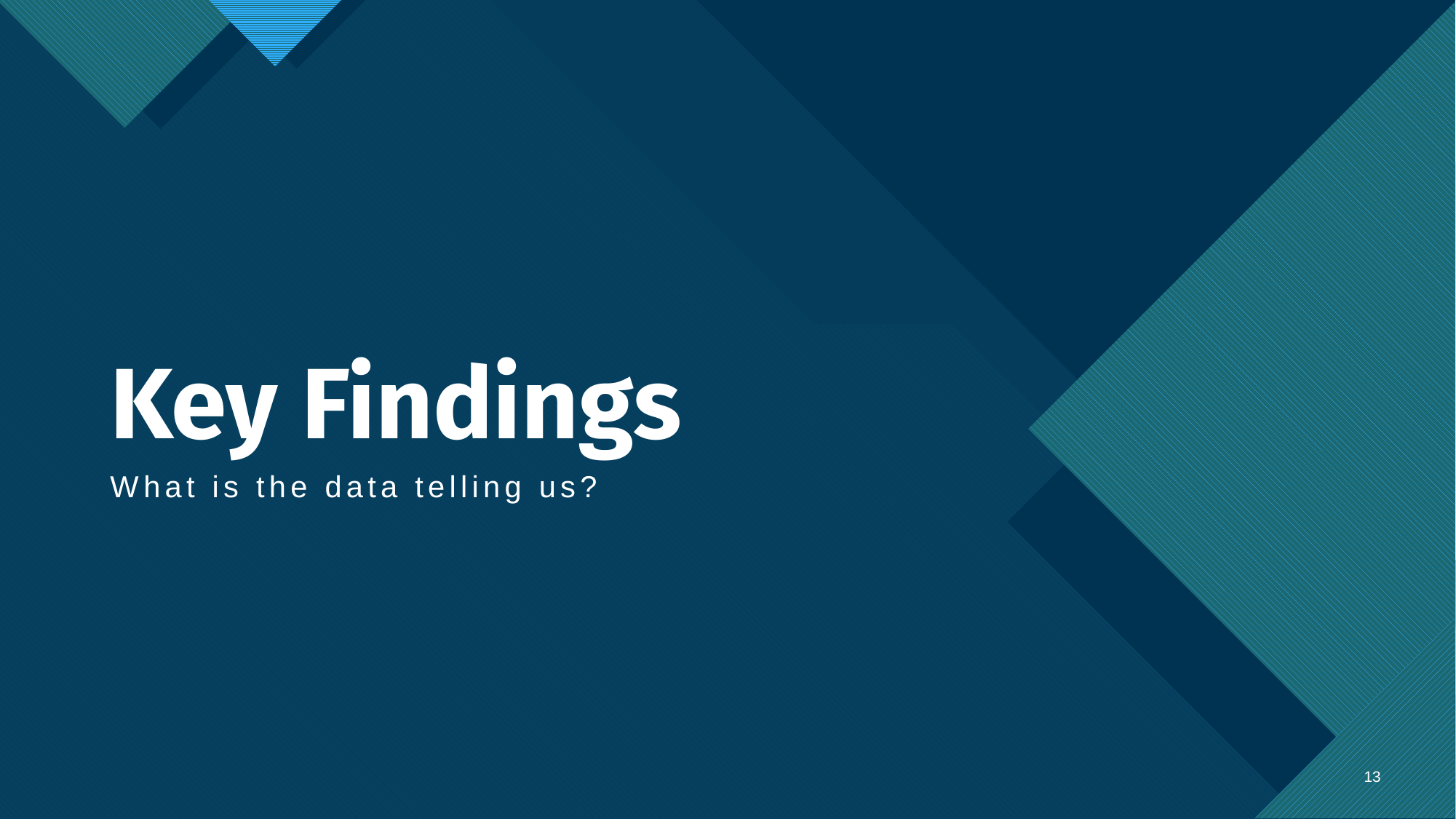

# Key Findings
What is the data telling us?
13